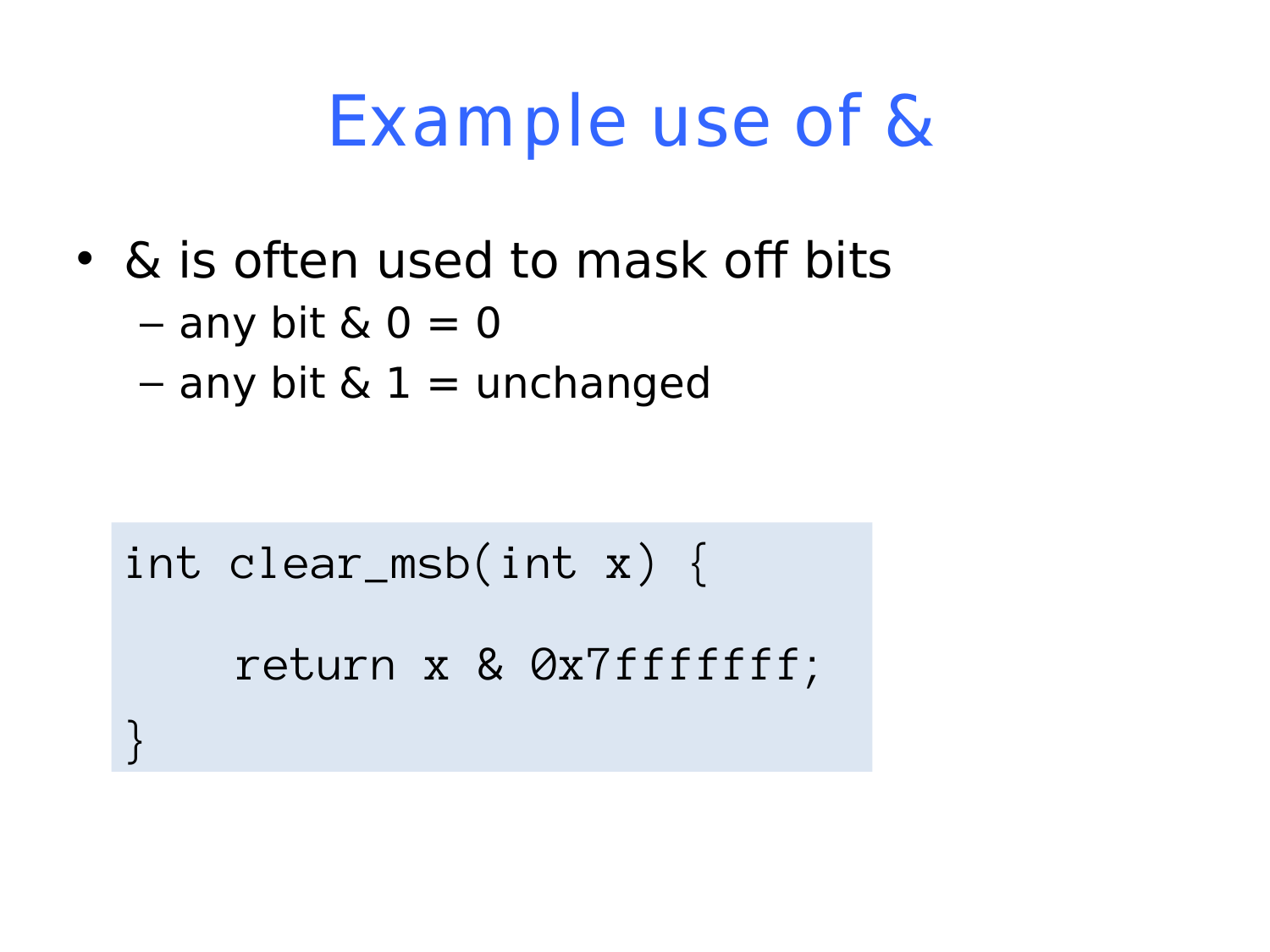

# Example use of &
& is often used to mask off bits
any bit & 0 = 0
any bit & 1 = unchanged
int clear_msb(int x) {

}
return x & 0x7fffffff;